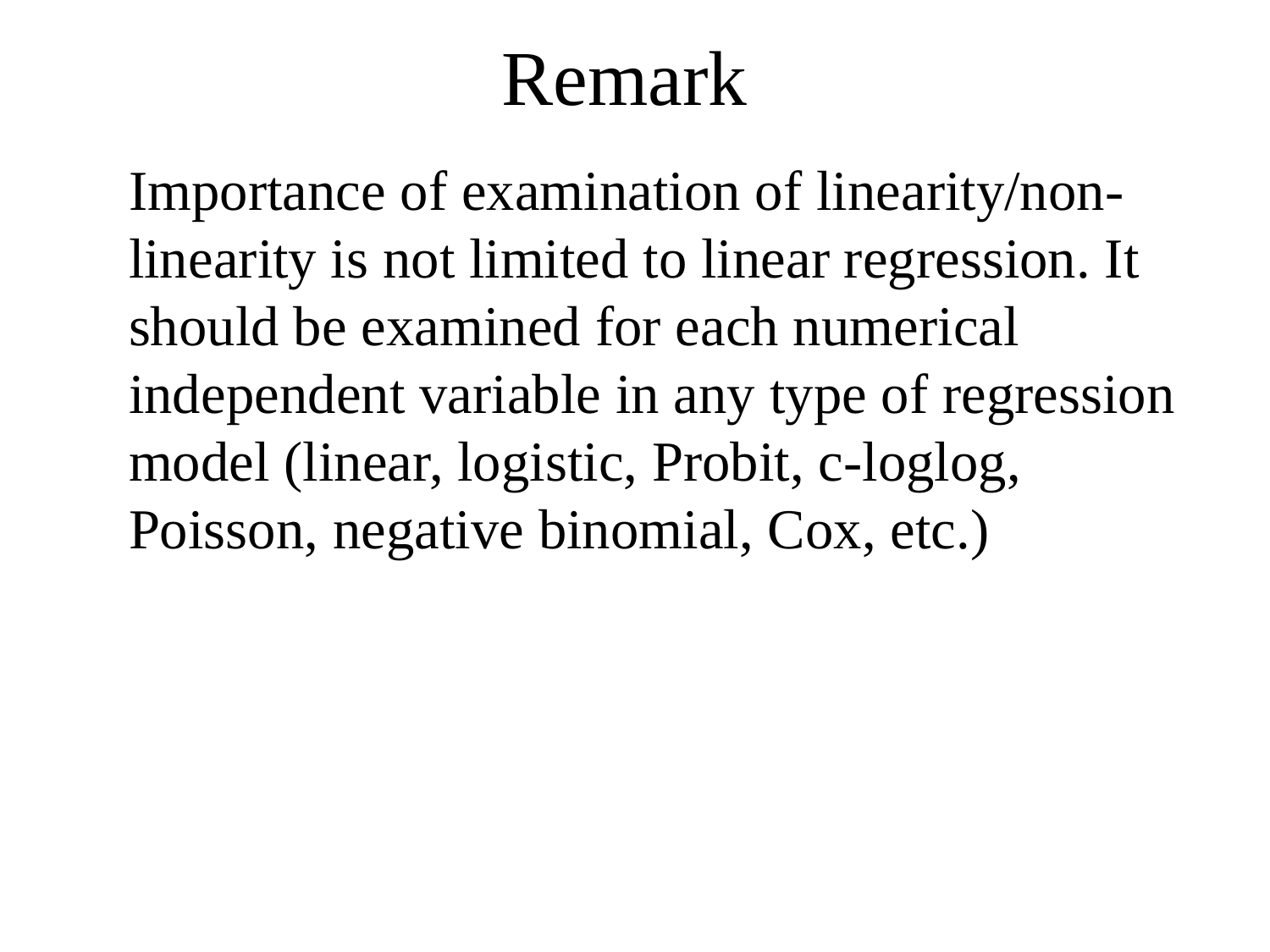

Remark
Importance of examination of linearity/non-linearity is not limited to linear regression. It should be examined for each numerical independent variable in any type of regression model (linear, logistic, Probit, c-loglog, Poisson, negative binomial, Cox, etc.)